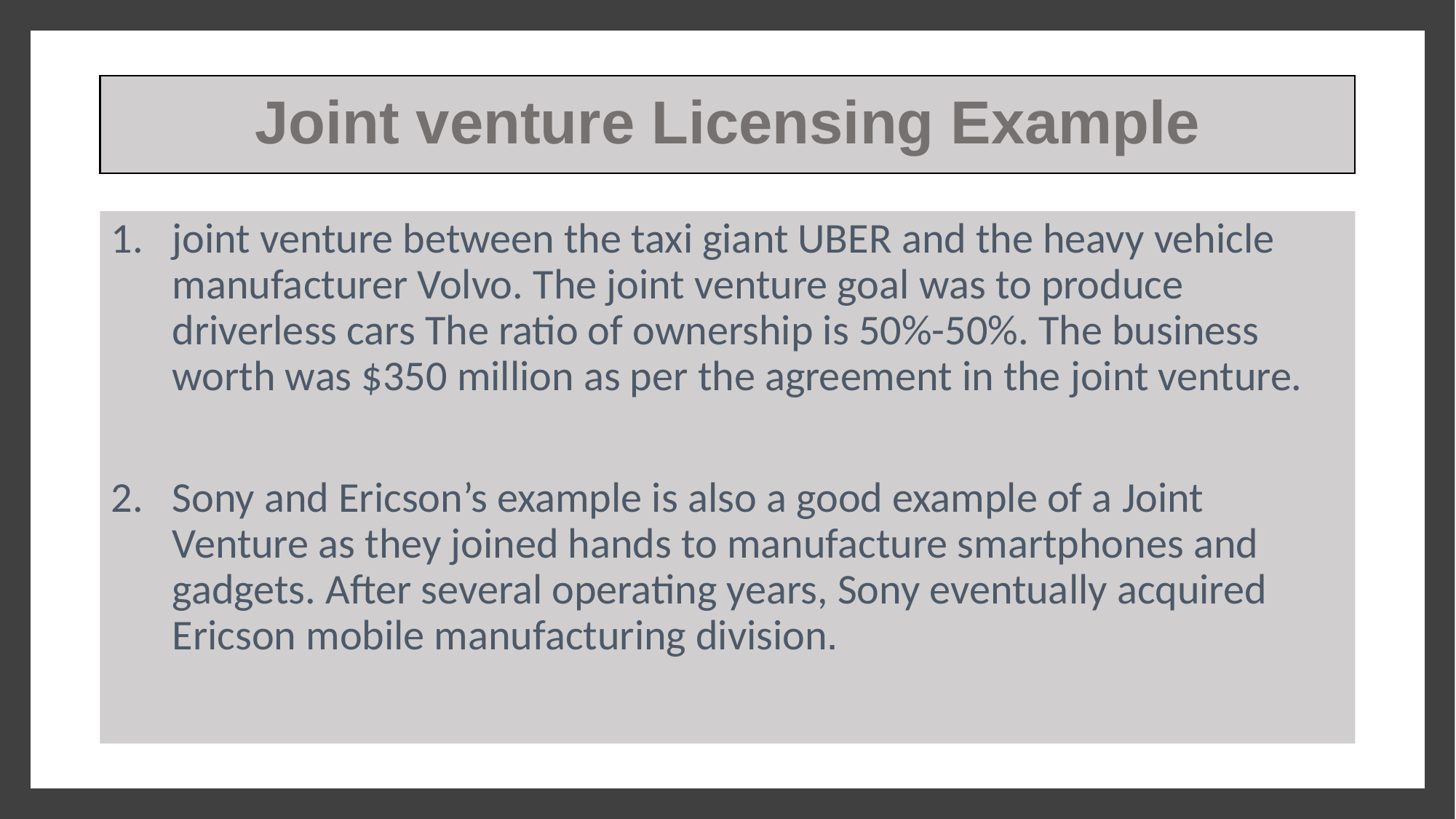

# Joint venture Licensing Example
joint venture between the taxi giant UBER and the heavy vehicle manufacturer Volvo. The joint venture goal was to produce driverless cars The ratio of ownership is 50%-50%. The business worth was $350 million as per the agreement in the joint venture.

Sony and Ericson’s example is also a good example of a Joint Venture as they joined hands to manufacture smartphones and gadgets. After several operating years, Sony eventually acquired Ericson mobile manufacturing division.